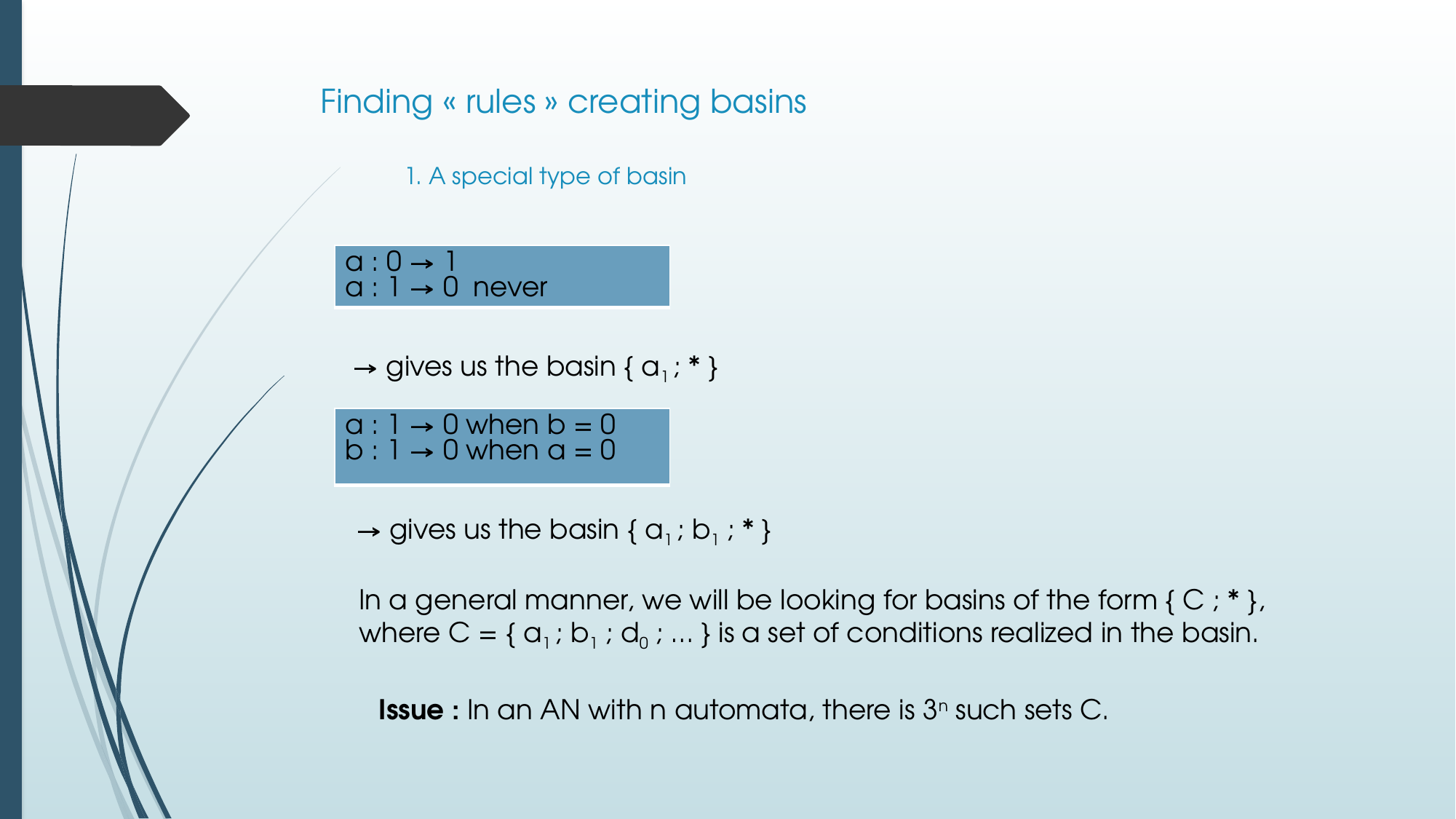

# Finding « rules » creating basins
	1. A special type of basin
| a : 0 → 1 a : 1 → 0 never |
| --- |
→ gives us the basin { a1 ; * }
| a : 1 → 0 when b = 0 b : 1 → 0 when a = 0 |
| --- |
→ gives us the basin { a1 ; b1 ; * }
In a general manner, we will be looking for basins of the form { C ; * },
where C = { a1 ; b1 ; d0 ; … } is a set of conditions realized in the basin.
Issue : In an AN with n automata, there is 3n such sets C.